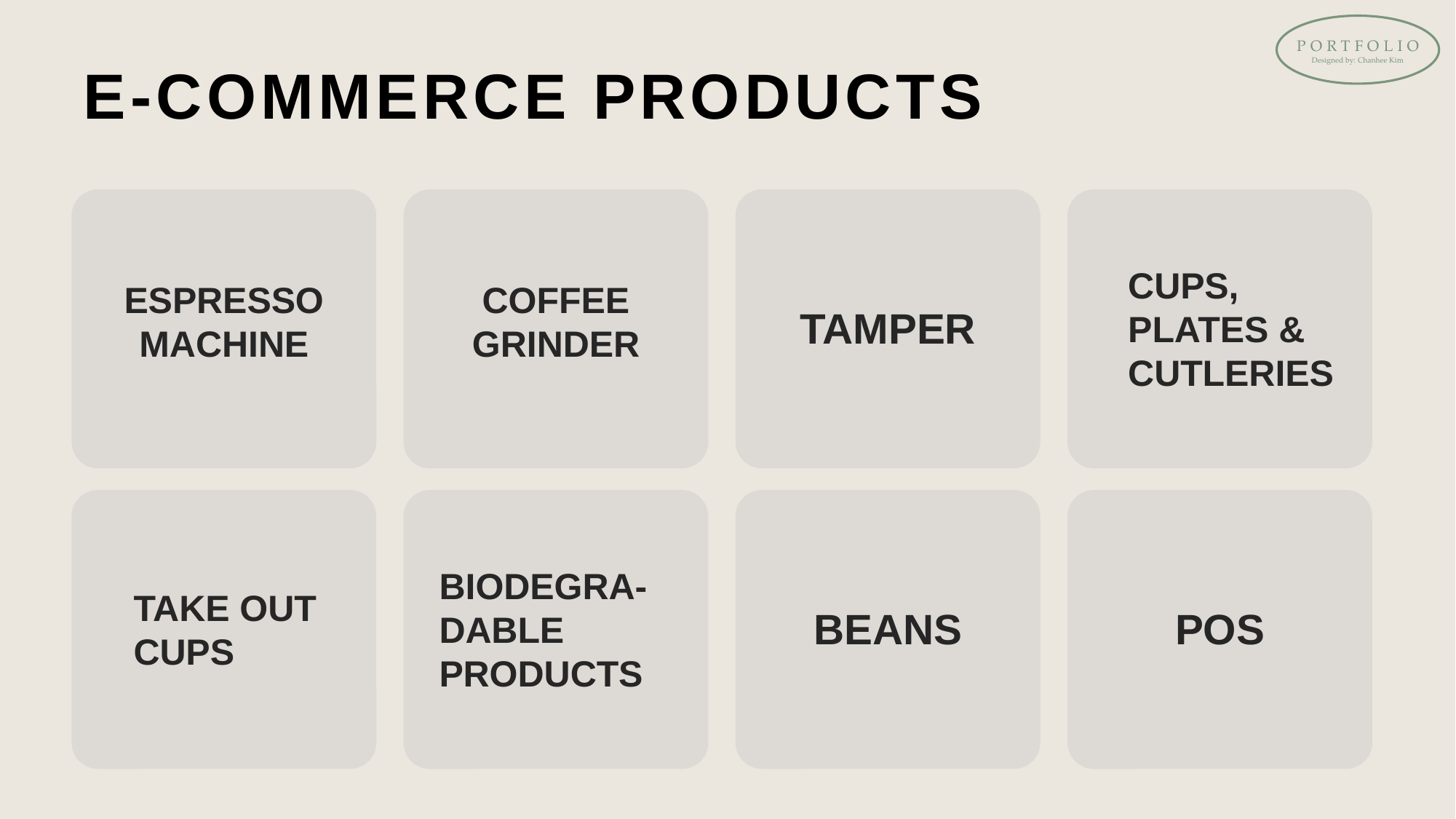

PORTFOLIO
E-COMMERCE PRODUCTS
Designed by: Chanhee Kim

CUPS,
PLATES &
CUTLERIES
ESPRESSO MACHINE
COFFEE
GRINDER
TAMPER

BIODEGRA-DABLE PRODUCTS
TAKE OUT CUPS
BEANS
POS